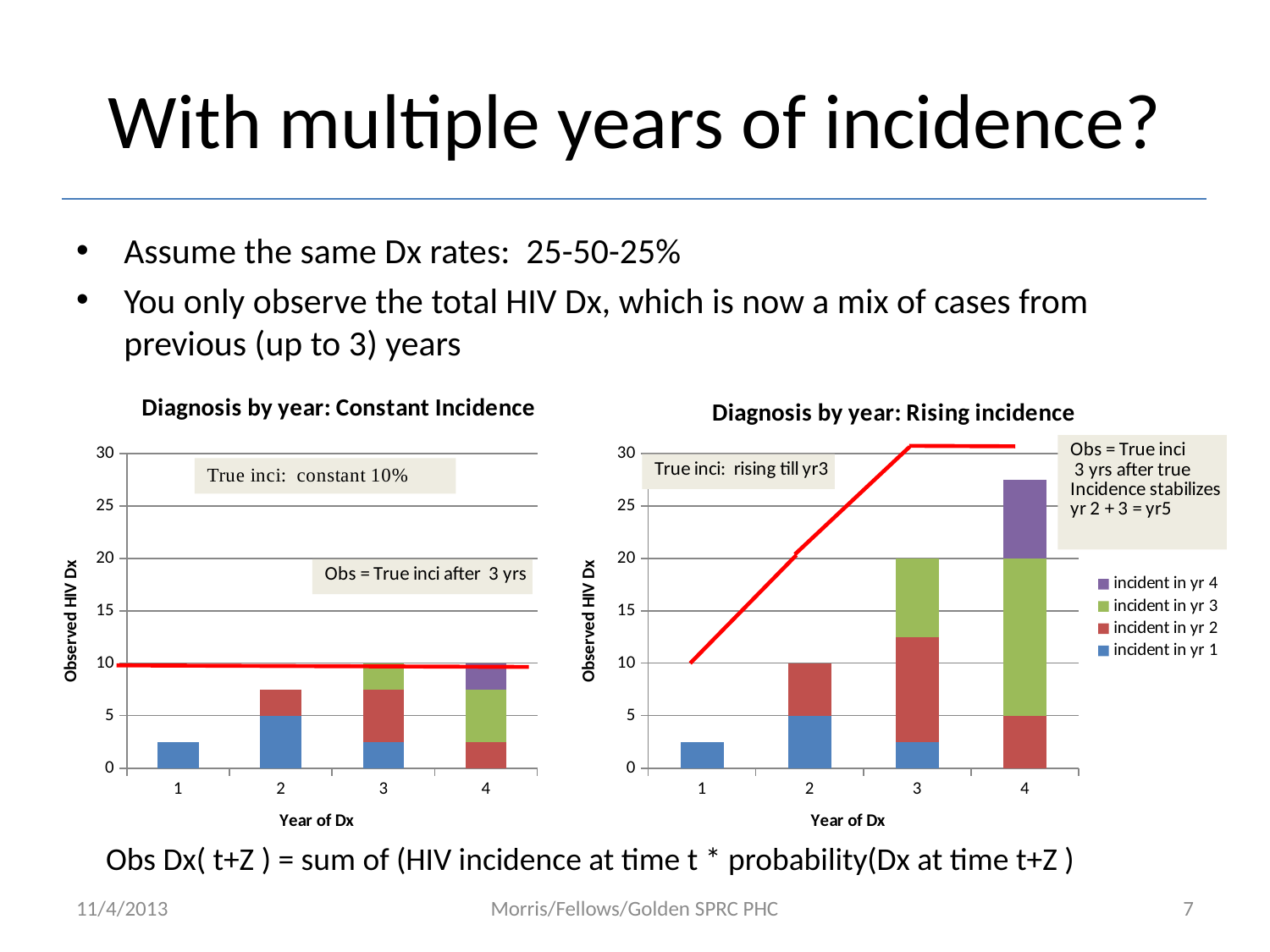

# With multiple years of incidence?
Assume the same Dx rates:  25-50-25%
You only observe the total HIV Dx, which is now a mix of cases from previous (up to 3) years

### Chart: Diagnosis by year: Constant Incidence

| Category | incident in yr 1 | incident in yr 2 | incident in yr 3 | incident in yr 4 |
|---|---|---|---|---|
| 1 | 2.5 | None | None | None |
| 2 | 5.0 | 2.5 | None | None |
| 3 | 2.5 | 5.0 | 2.5 | None |
| 4 | None | 2.5 | 5.0 | 2.5 |

### Chart: Diagnosis by year: Rising incidence

| Category | incident in yr 1 | incident in yr 2 | incident in yr 3 | incident in yr 4 |
|---|---|---|---|---|
| 1 | 2.5 | None | None | None |
| 2 | 5.0 | 5.0 | None | None |
| 3 | 2.5 | 10.0 | 7.5 | None |
| 4 | None | 5.0 | 15.0 | 7.5 |
Obs Dx( t+Z ) = sum of (HIV incidence at time t * probability(Dx at time t+Z )
11/4/2013
Morris/Fellows/Golden SPRC PHC
7